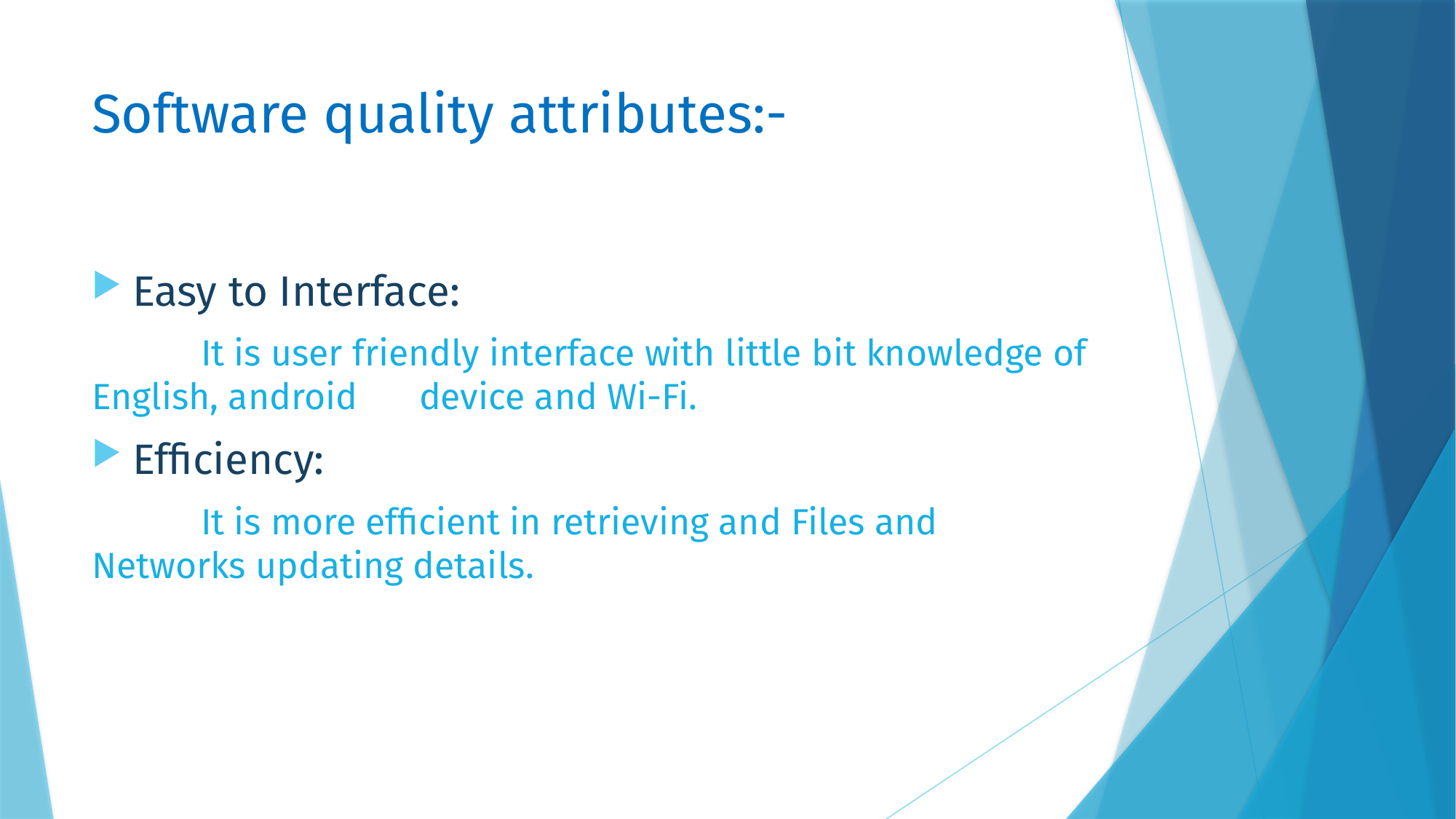

# Software quality attributes:-
Easy to Interface:
	It is user friendly interface with little bit knowledge of English, android 	device and Wi-Fi.
Efficiency:
	It is more efficient in retrieving and Files and Networks updating details.